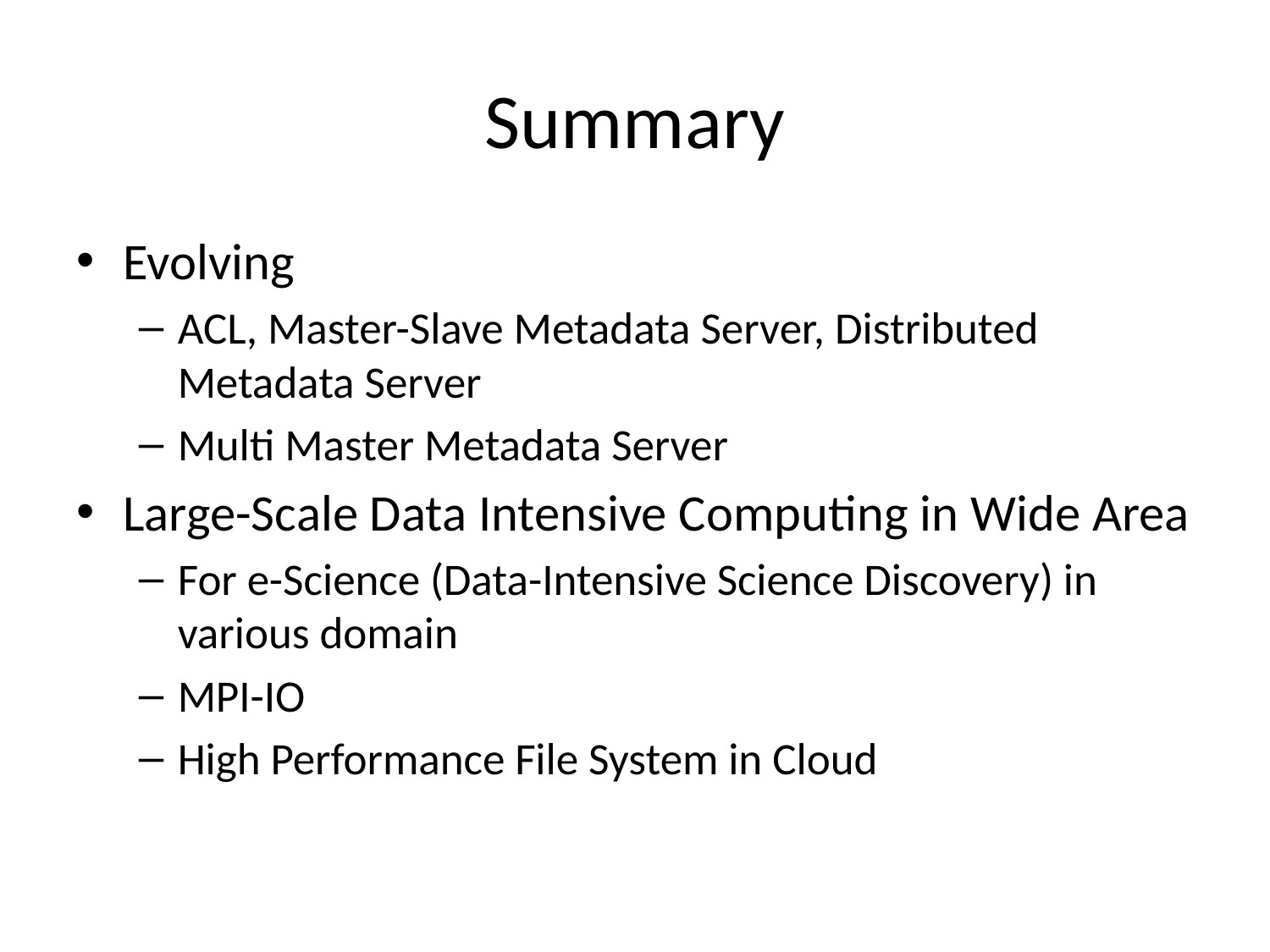

# Summary
Evolving
ACL, Master-Slave Metadata Server, Distributed Metadata Server
Multi Master Metadata Server
Large-Scale Data Intensive Computing in Wide Area
For e-Science (Data-Intensive Science Discovery) in various domain
MPI-IO
High Performance File System in Cloud